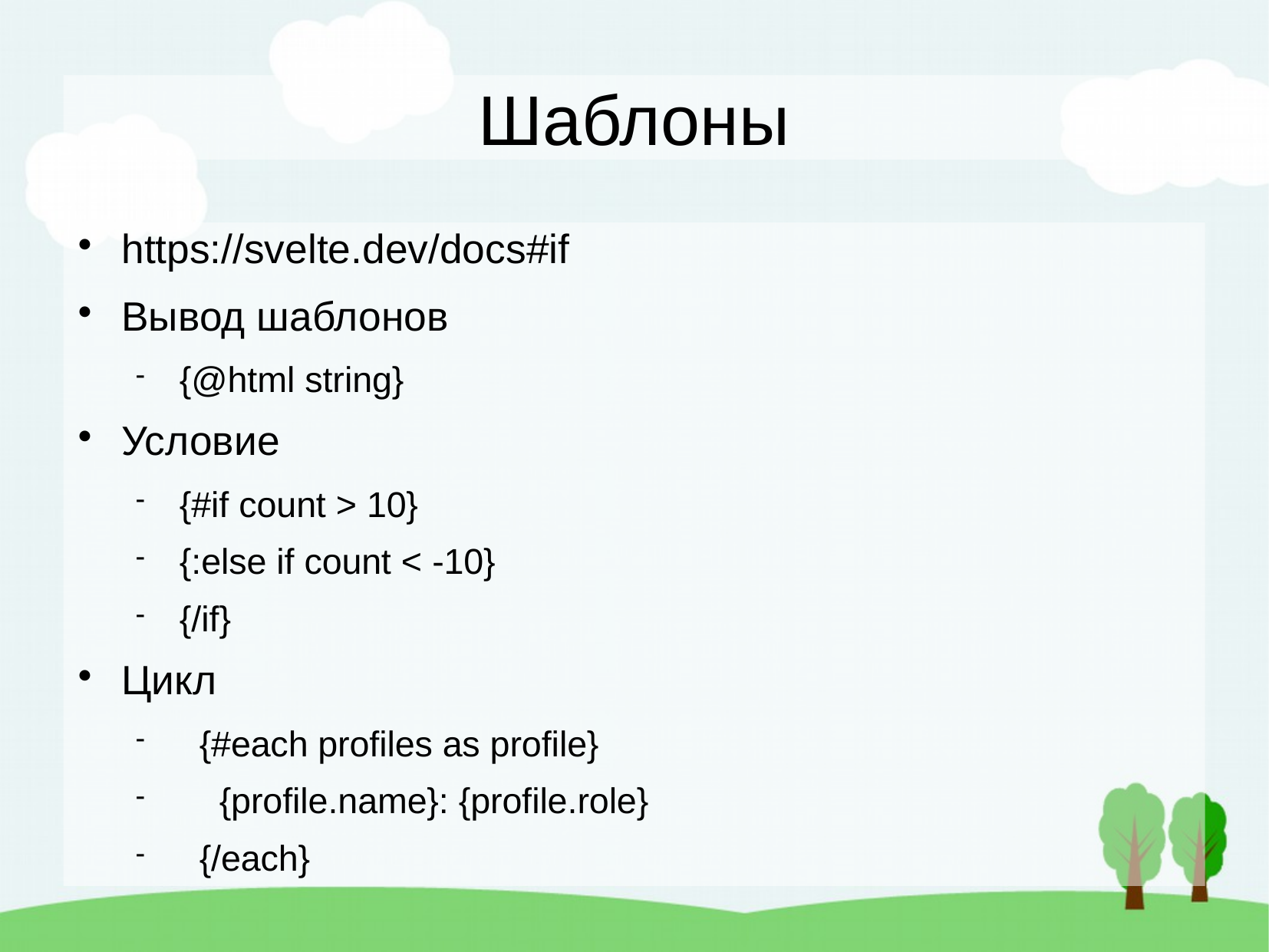

Шаблоны
https://svelte.dev/docs#if
Вывод шаблонов
{@html string}
Условие
{#if count > 10}
{:else if count < -10}
{/if}
Цикл
  {#each profiles as profile}
    {profile.name}: {profile.role}
  {/each}